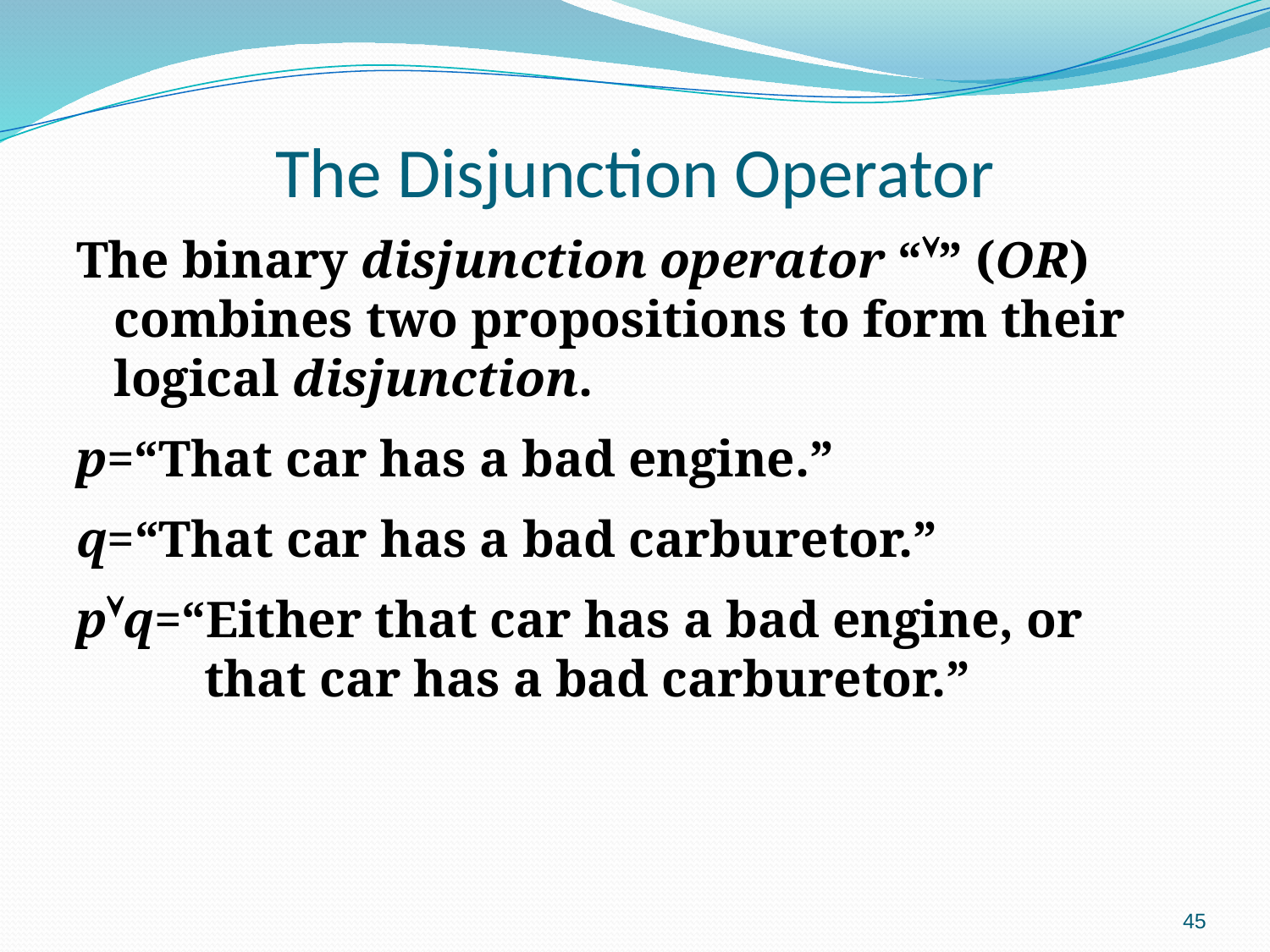

# The Disjunction Operator
The binary disjunction operator “∨” (OR) combines two propositions to form their logical disjunction.
p=“That car has a bad engine.”
q=“That car has a bad carburetor.”
p∨q=“Either that car has a bad engine, or
       that car has a bad carburetor.”
45